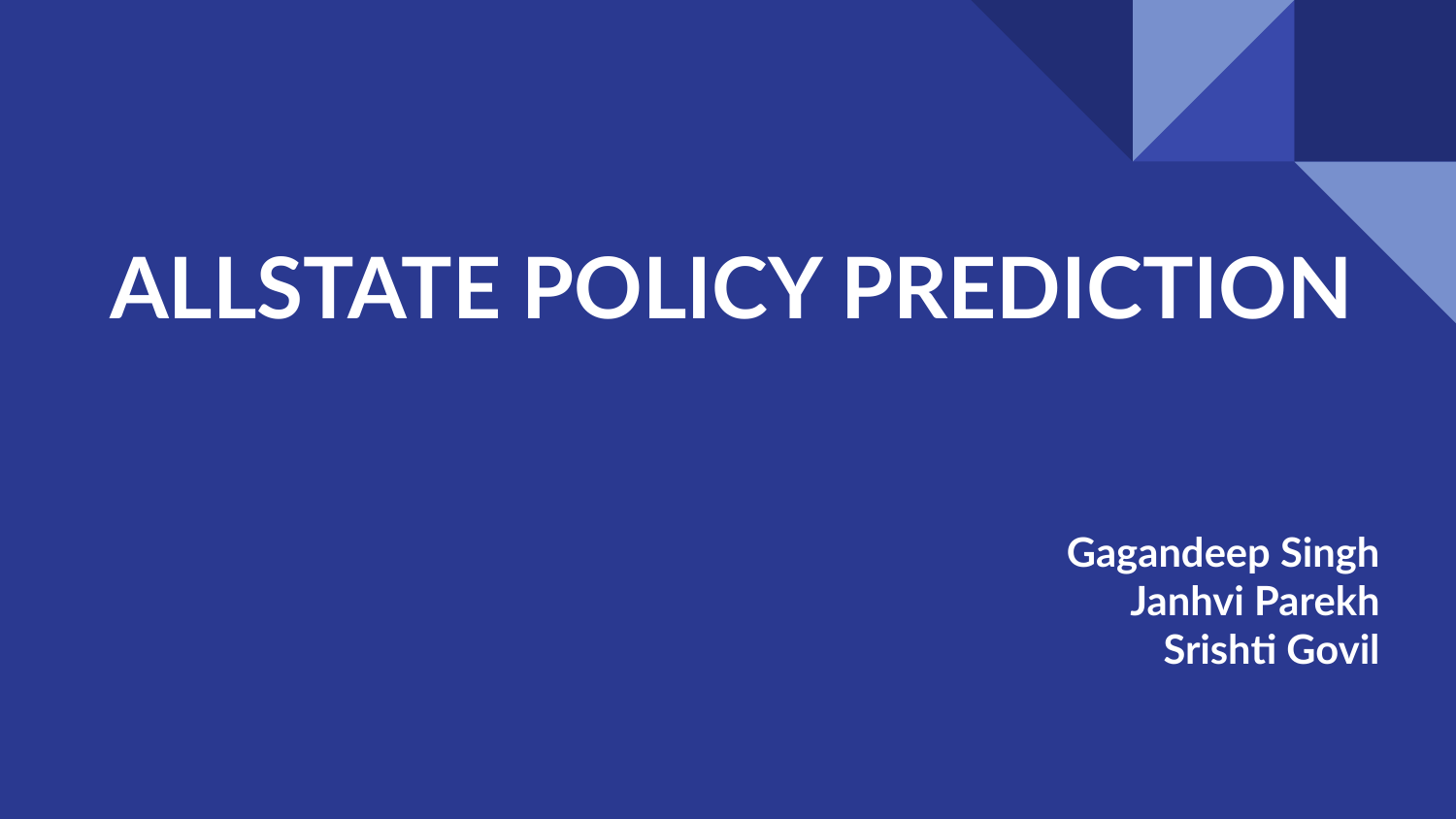

# ALLSTATE POLICY PREDICTION
Gagandeep Singh
Janhvi Parekh
Srishti Govil